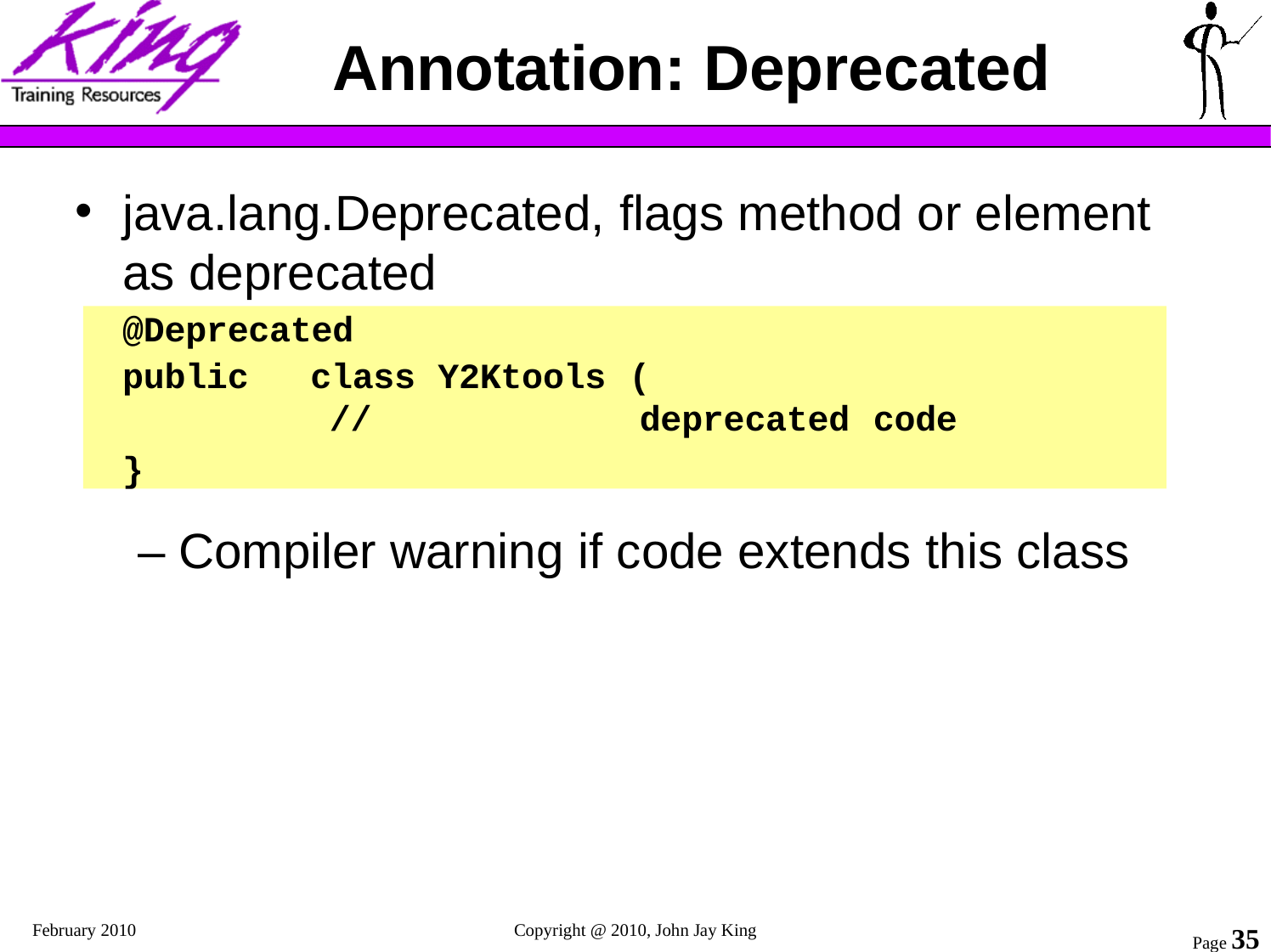

# Annotation: Deprecated
java.lang.Deprecated, flags method or element as deprecated
@Deprecated
public	class	Y2Ktools	(
//	deprecated	code
}
– Compiler warning if code extends this class
February 2010
Copyright @ 2010, John Jay King
Page 35